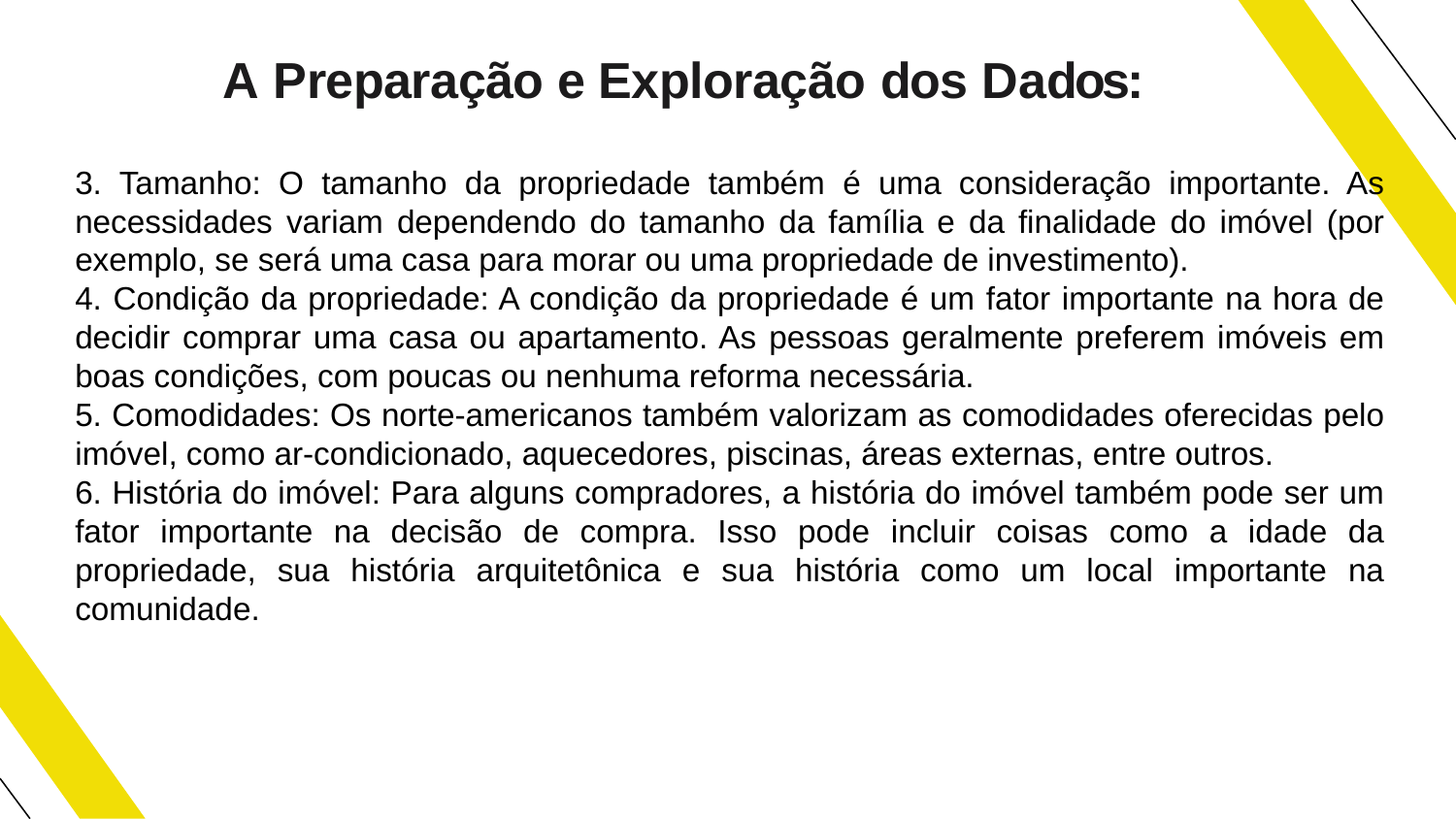

# A Preparação e Exploração dos Dados:
3. Tamanho: O tamanho da propriedade também é uma consideração importante. As necessidades variam dependendo do tamanho da família e da finalidade do imóvel (por exemplo, se será uma casa para morar ou uma propriedade de investimento).
4. Condição da propriedade: A condição da propriedade é um fator importante na hora de decidir comprar uma casa ou apartamento. As pessoas geralmente preferem imóveis em boas condições, com poucas ou nenhuma reforma necessária.
5. Comodidades: Os norte-americanos também valorizam as comodidades oferecidas pelo imóvel, como ar-condicionado, aquecedores, piscinas, áreas externas, entre outros.
6. História do imóvel: Para alguns compradores, a história do imóvel também pode ser um fator importante na decisão de compra. Isso pode incluir coisas como a idade da propriedade, sua história arquitetônica e sua história como um local importante na comunidade.